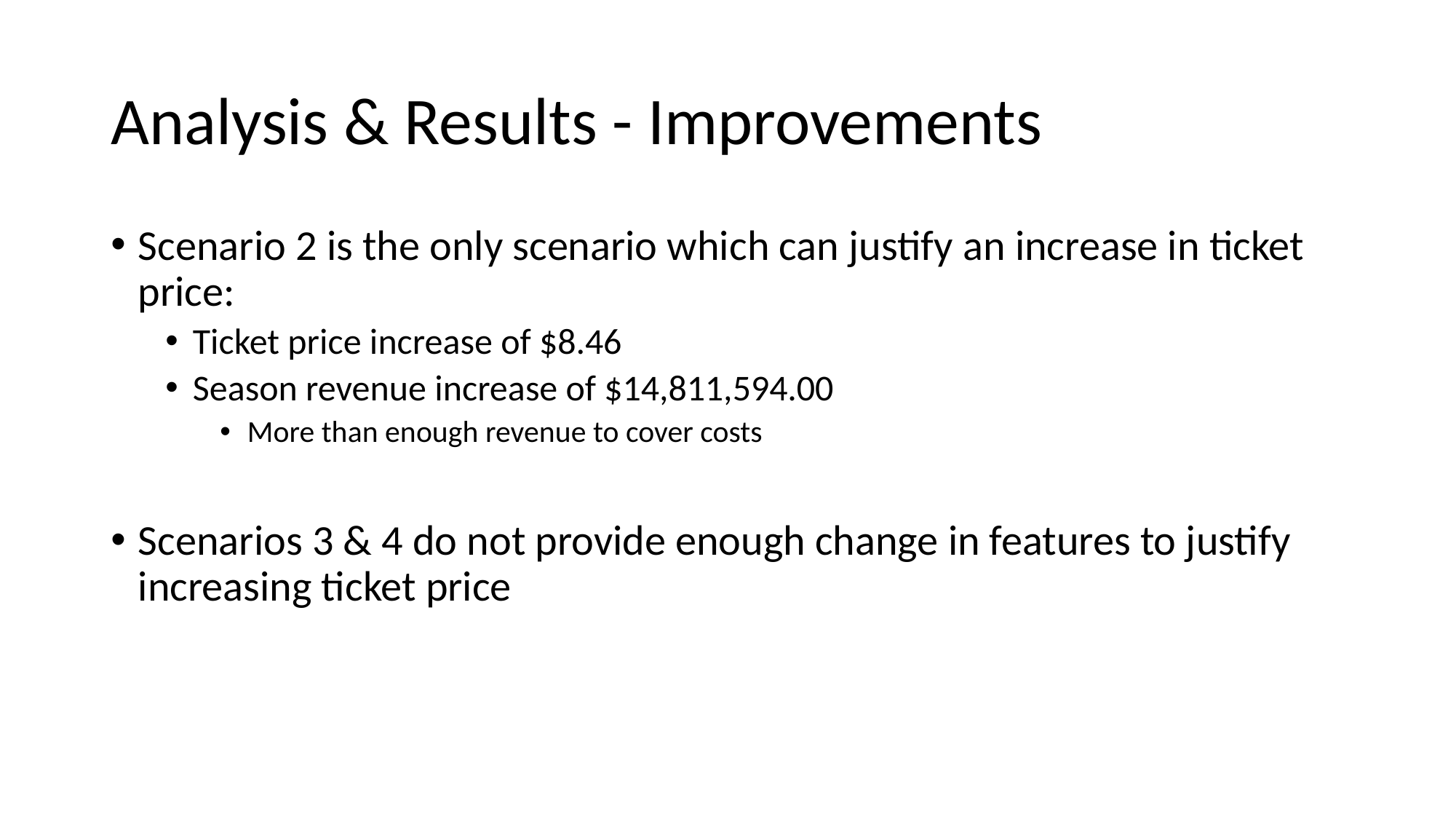

# Analysis & Results - Improvements
Scenario 2 is the only scenario which can justify an increase in ticket price:
Ticket price increase of $8.46
Season revenue increase of $14,811,594.00
More than enough revenue to cover costs

Scenarios 3 & 4 do not provide enough change in features to justify increasing ticket price